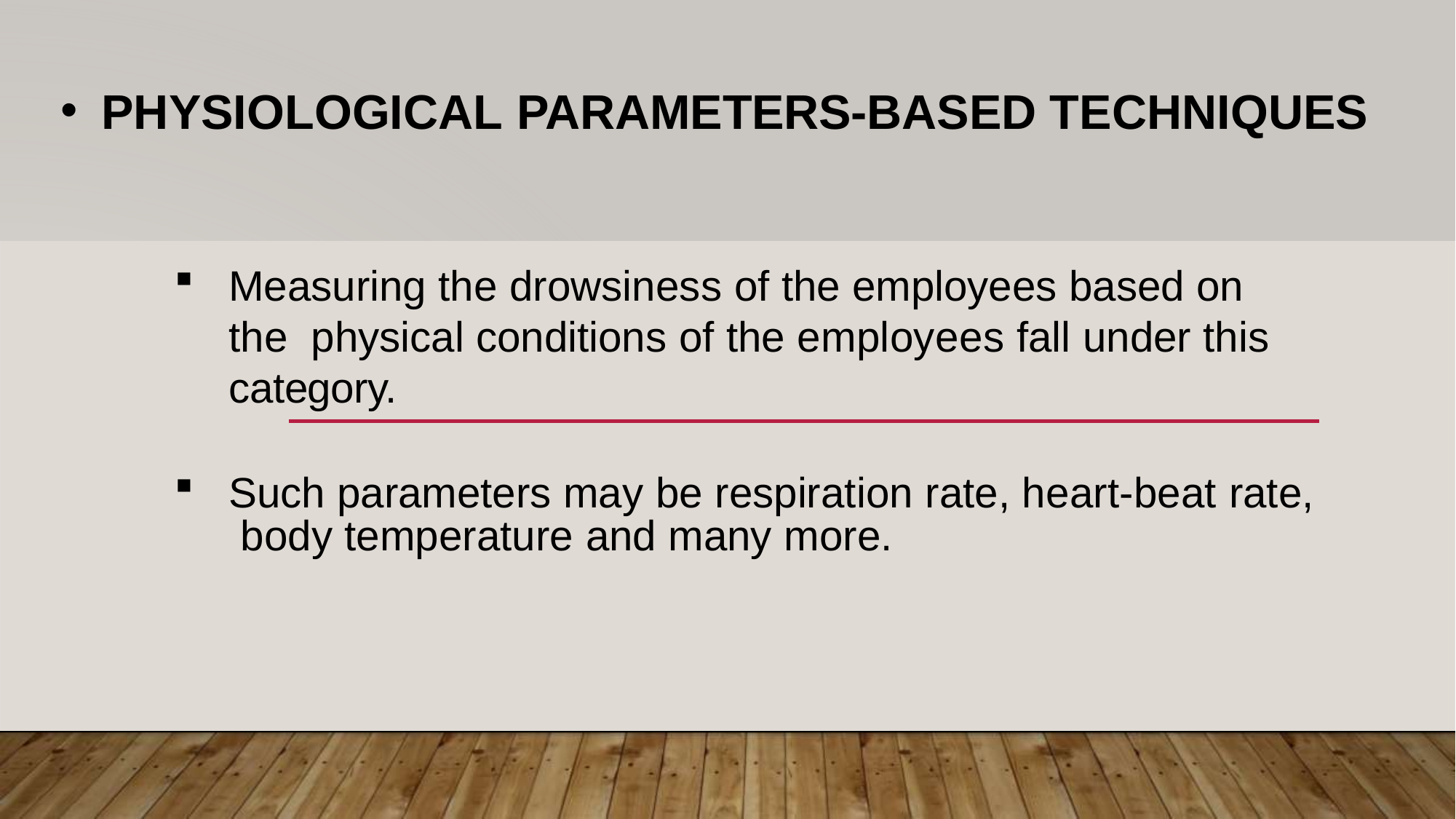

PHYSIOLOGICAL PARAMETERS-BASED TECHNIQUES
Measuring the drowsiness of the employees based on the  physical conditions of the employees fall under this category.

Such parameters may be respiration rate, heart-beat rate,  body temperature and many more.